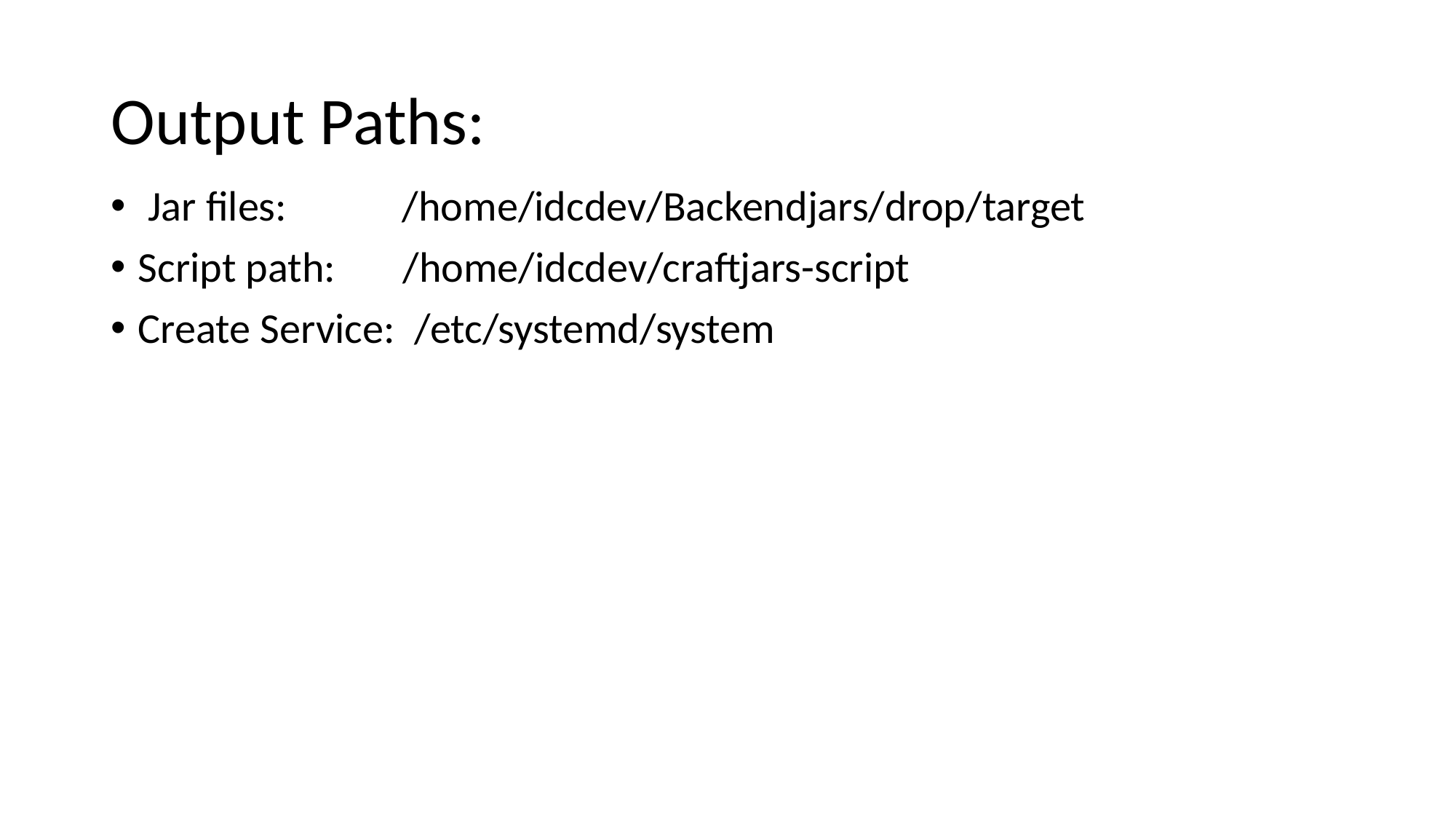

# Output Paths:
 Jar files:            /home/idcdev/Backendjars/drop/target
Script path:       /home/idcdev/craftjars-script
Create Service:  /etc/systemd/system